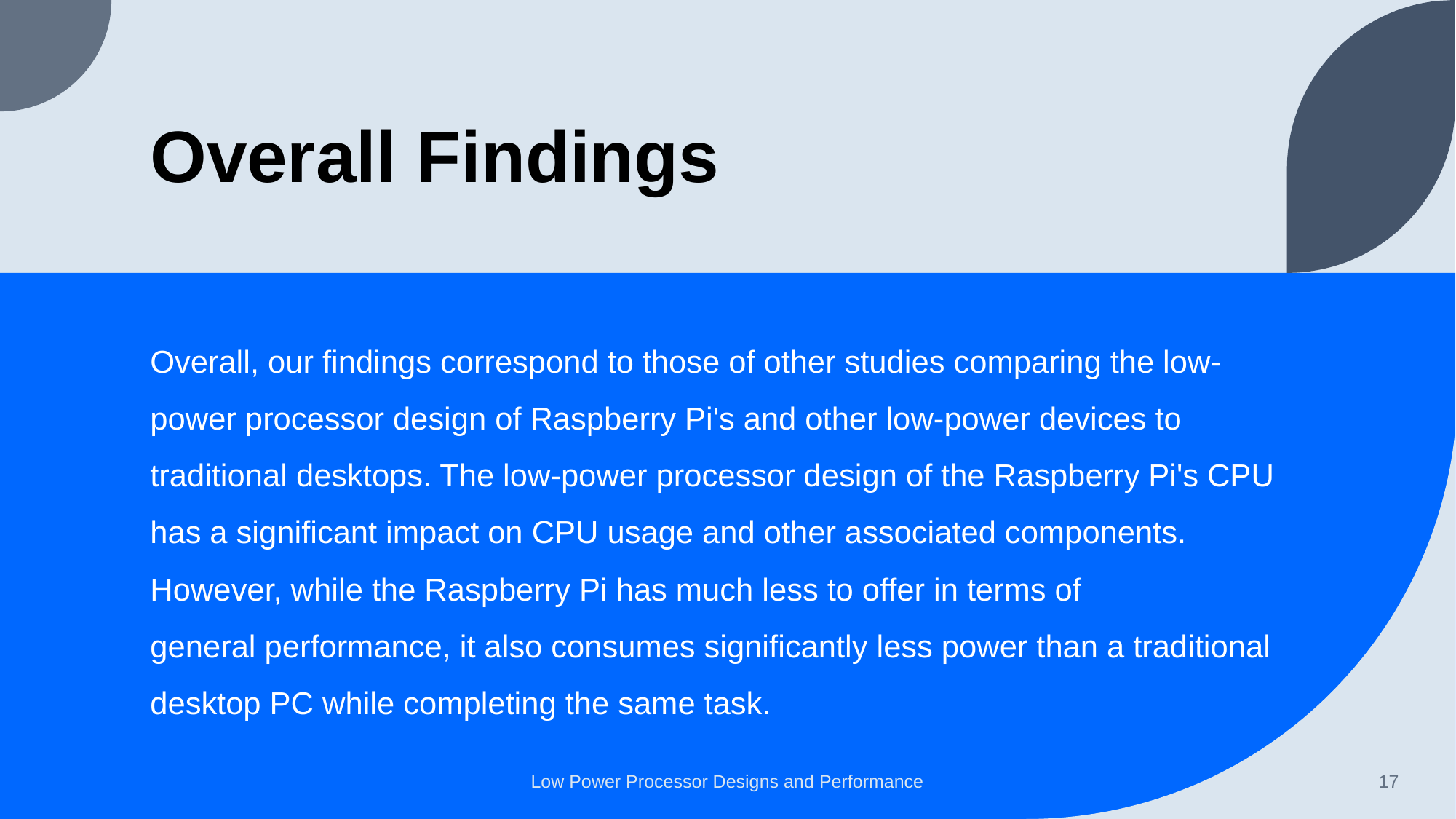

# Overall Findings
Overall, our findings correspond to those of other studies comparing the low-power processor design of Raspberry Pi's and other low-power devices to traditional desktops. The low-power processor design of the Raspberry Pi's CPU has a significant impact on CPU usage and other associated components. However, while the Raspberry Pi has much less to offer in terms of general performance, it also consumes significantly less power than a traditional desktop PC while completing the same task.

Low Power Processor Designs and Performance
17